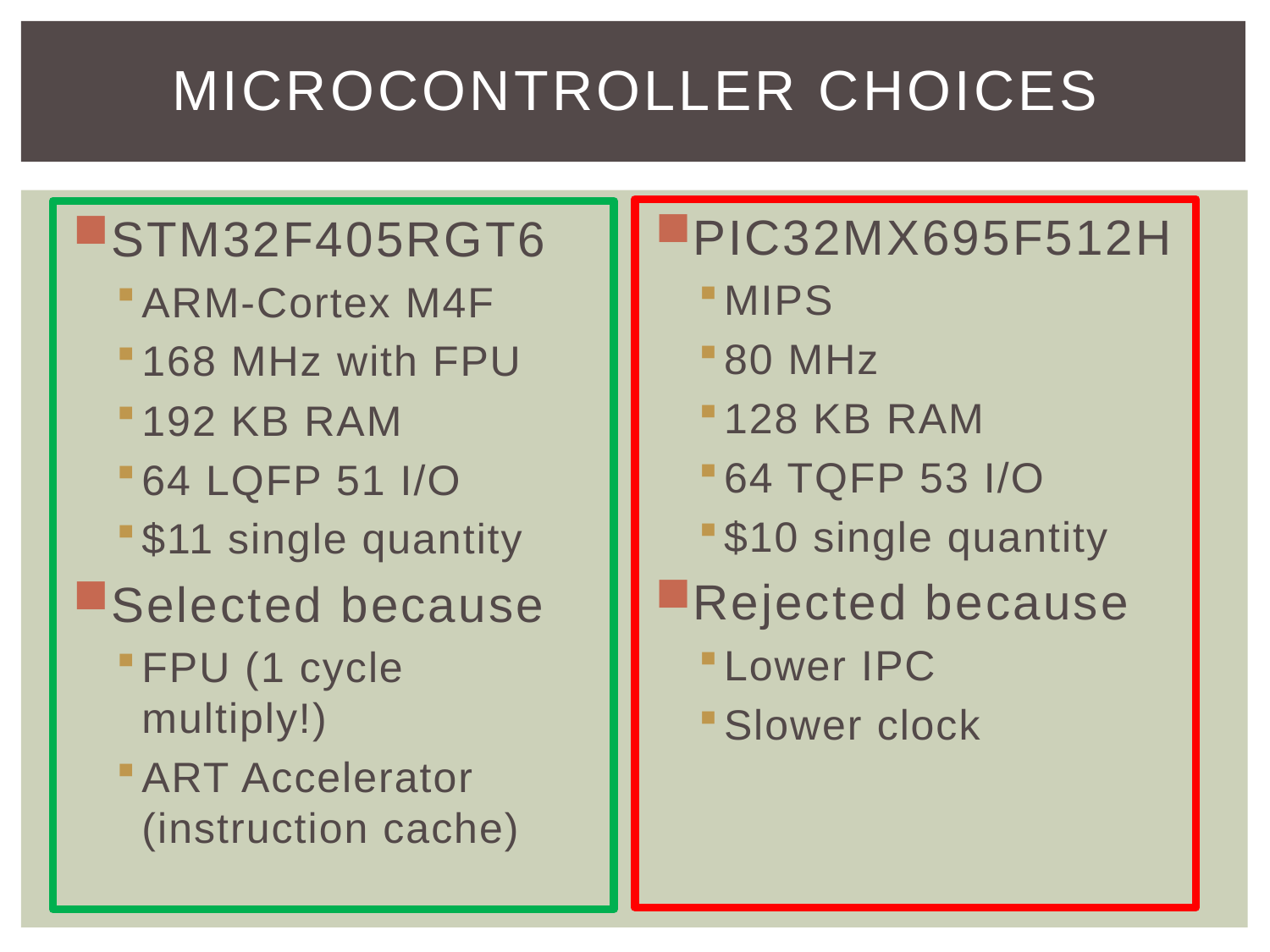

# Microcontroller Choices
PIC32MX695F512H
MIPS
80 MHz
128 KB RAM
64 TQFP 53 I/O
$10 single quantity
Rejected because
Lower IPC
Slower clock
STM32F405RGT6
ARM-Cortex M4F
168 MHz with FPU
192 KB RAM
64 LQFP 51 I/O
$11 single quantity
Selected because
FPU (1 cycle multiply!)
ART Accelerator (instruction cache)